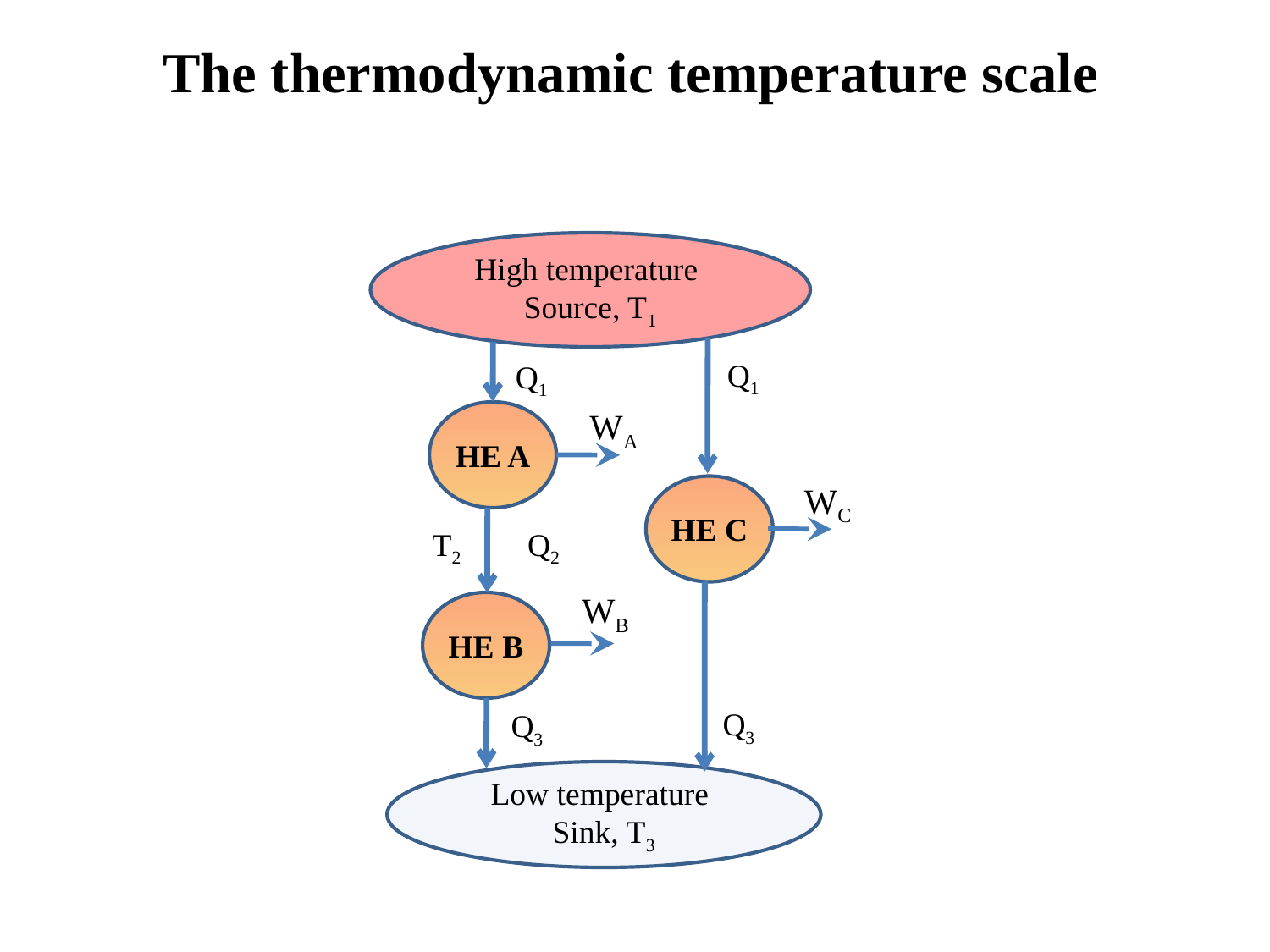

The thermodynamic temperature scale
High temperature
Source, T1
Q1
Q1
WA
HE A
WC
HE C
T2
Q2
WB
HE B
Q3
Q3
Low temperature
Sink, T3